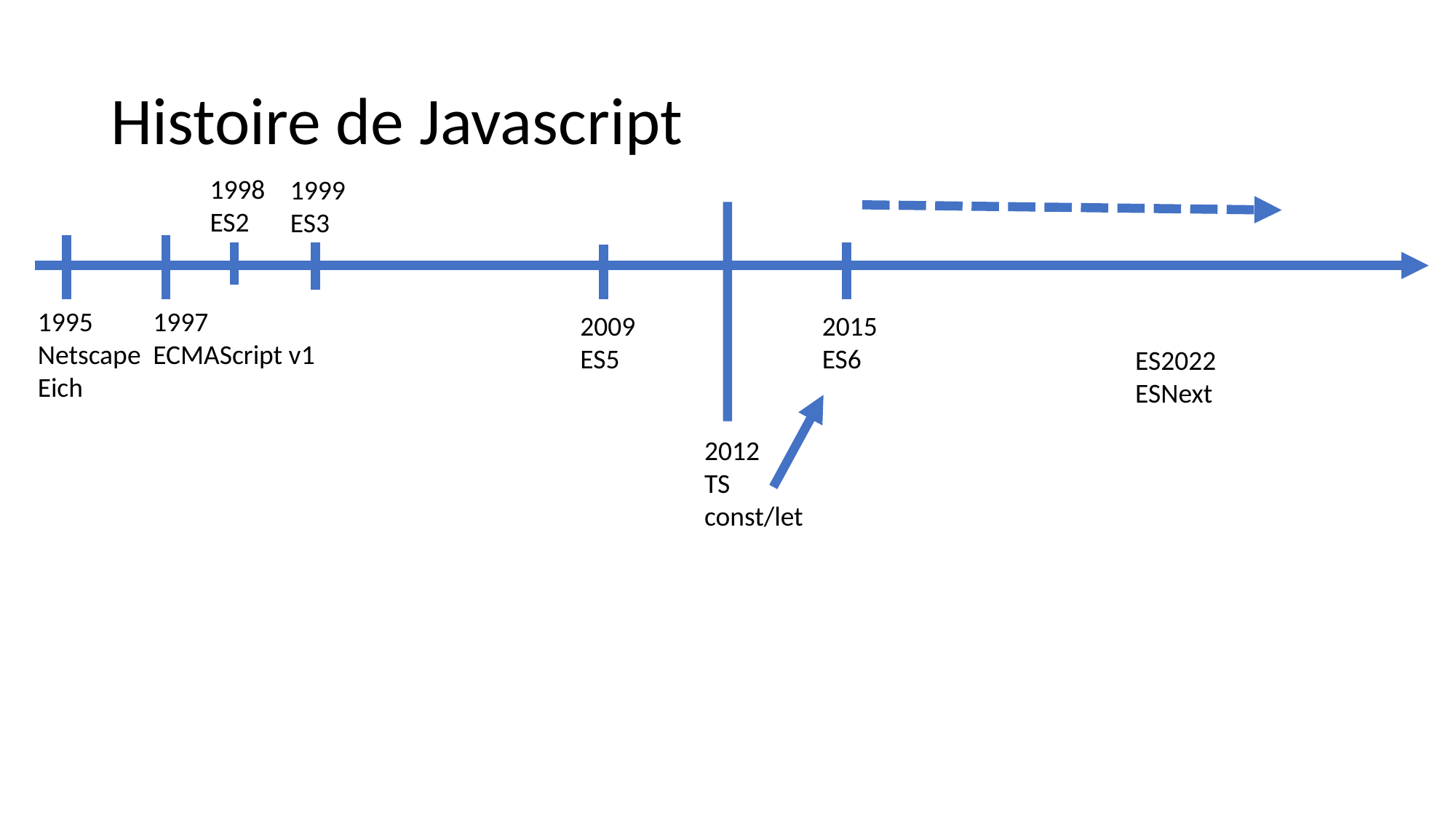

# Histoire de Javascript
1998
ES2
1999
ES3
1995
Netscape
Eich
1997
ECMAScript v1
2009
ES5
2015
ES6
ES2022
ESNext
2012
TS
const/let